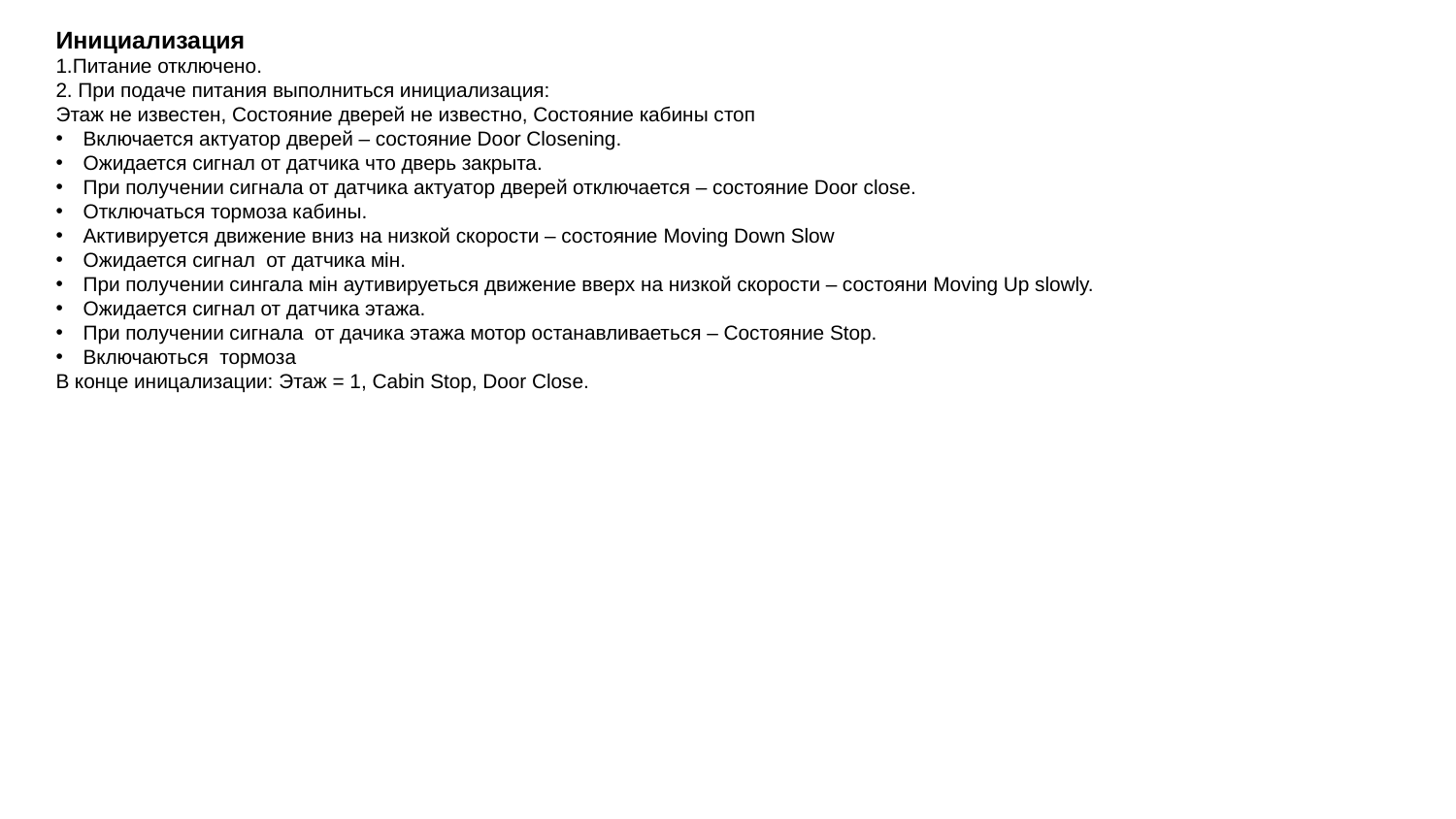

Инициализация
1.Питание отключено.
2. При подаче питания выполниться инициализация:
Этаж не известен, Состояние дверей не известно, Состояние кабины стоп
Включается актуатор дверей – состояние Door Closening.
Ожидается сигнал от датчика что дверь закрыта.
При получении сигнала от датчика актуатор дверей отключается – состояние Door close.
Отключаться тормоза кабины.
Активируется движение вниз на низкой скорости – состояние Moving Down Slow
Ожидается сигнал  от датчика мін.
При получении сингала мін аутивируеться движение вверх на низкой скорости – состояни Moving Up slowly.
Ожидается сигнал от датчика этажа.
При получении сигнала  от дачика этажа мотор останавливаеться – Состояние Stop.
Включаються  тормоза
В конце иницализации: Этаж = 1, Cabin Stop, Door Close.